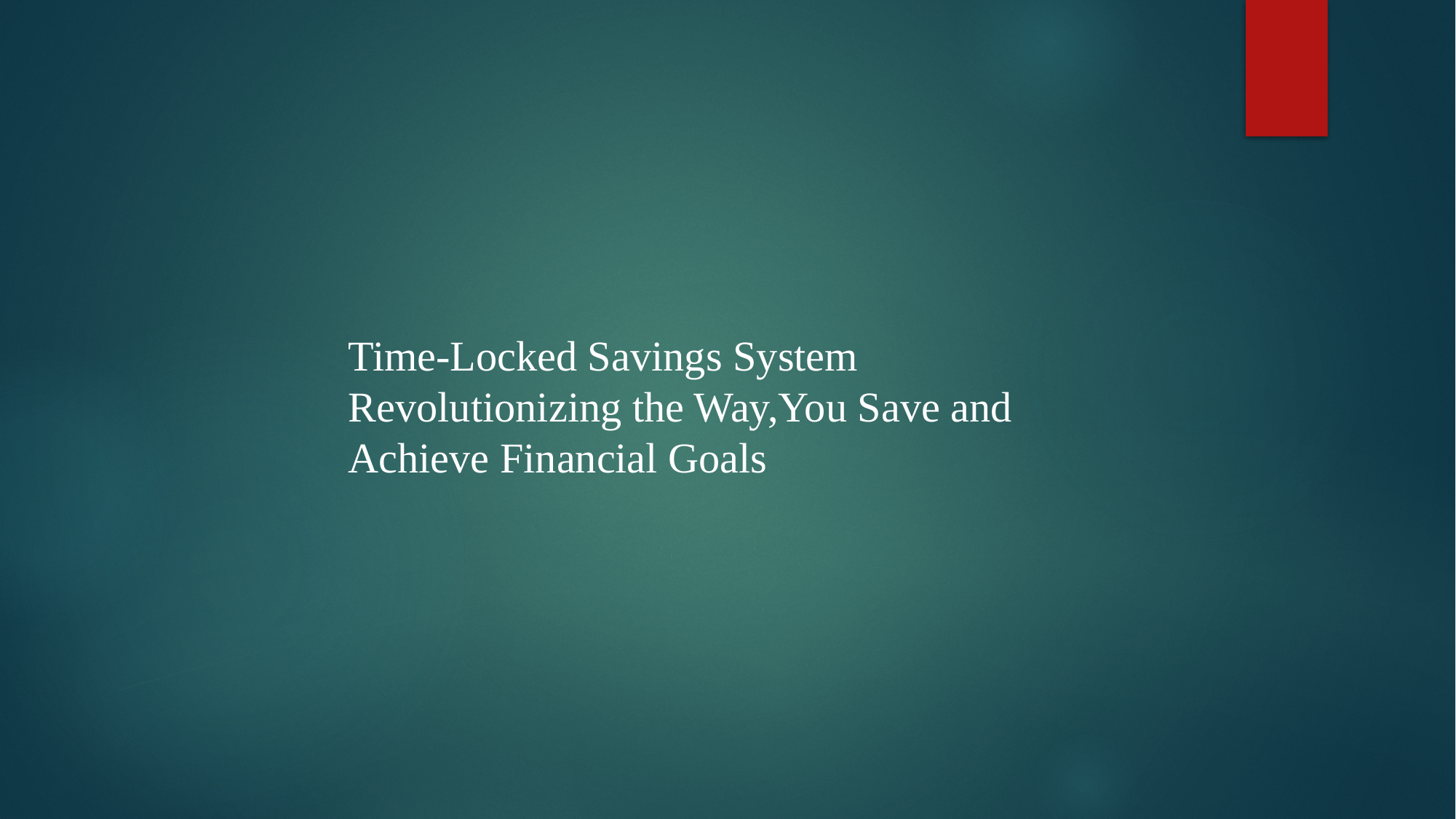

Time-Locked Savings System
Revolutionizing the Way,You Save and Achieve Financial Goals